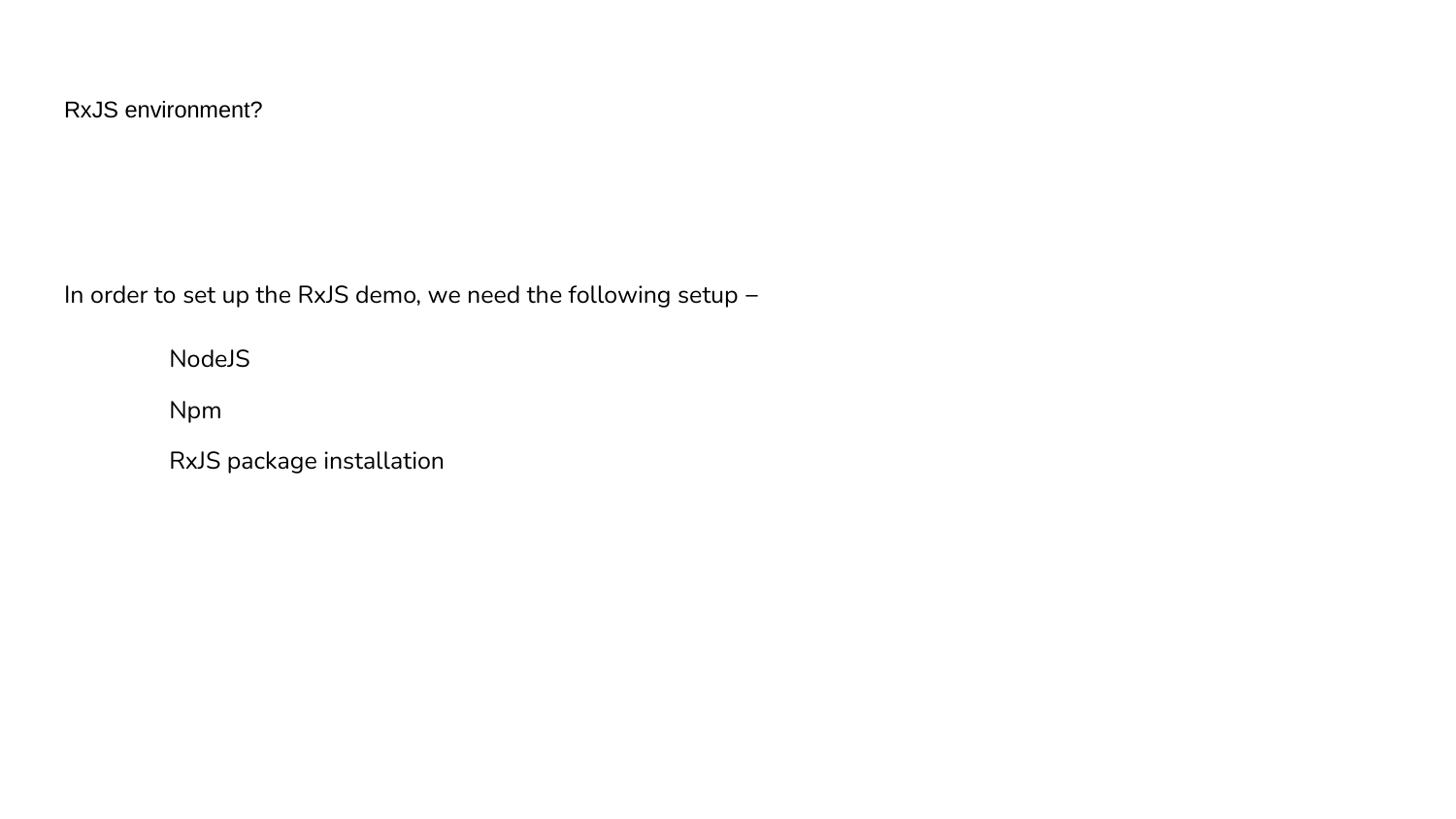

# RxJS environment?

In order to set up the RxJS demo, we need the following setup −
NodeJS
Npm
RxJS package installation